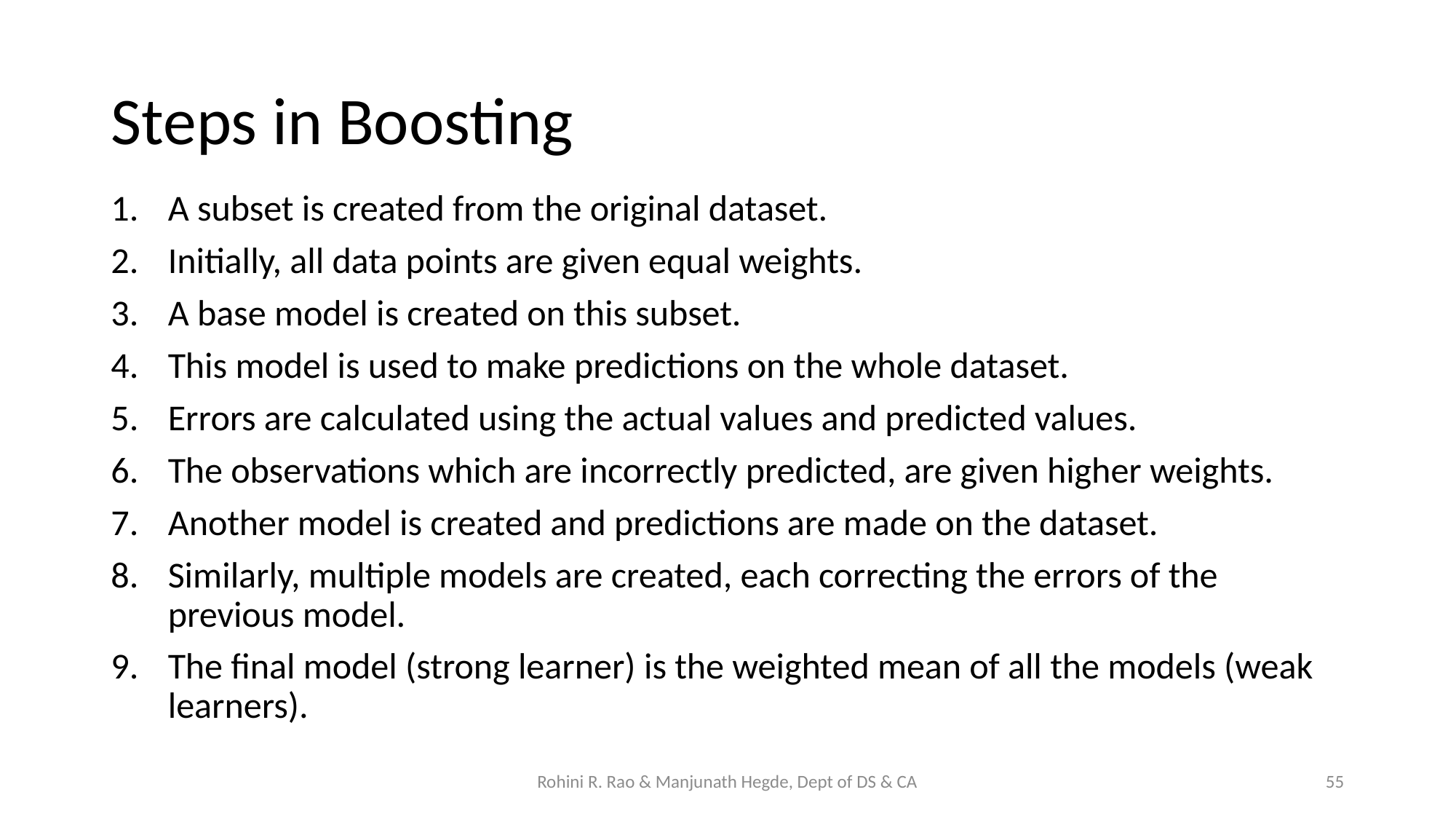

# Steps in Boosting
A subset is created from the original dataset.
Initially, all data points are given equal weights.
A base model is created on this subset.
This model is used to make predictions on the whole dataset.
Errors are calculated using the actual values and predicted values.
The observations which are incorrectly predicted, are given higher weights.
Another model is created and predictions are made on the dataset.
Similarly, multiple models are created, each correcting the errors of the previous model.
The final model (strong learner) is the weighted mean of all the models (weak learners).

Rohini R. Rao & Manjunath Hegde, Dept of DS & CA
55